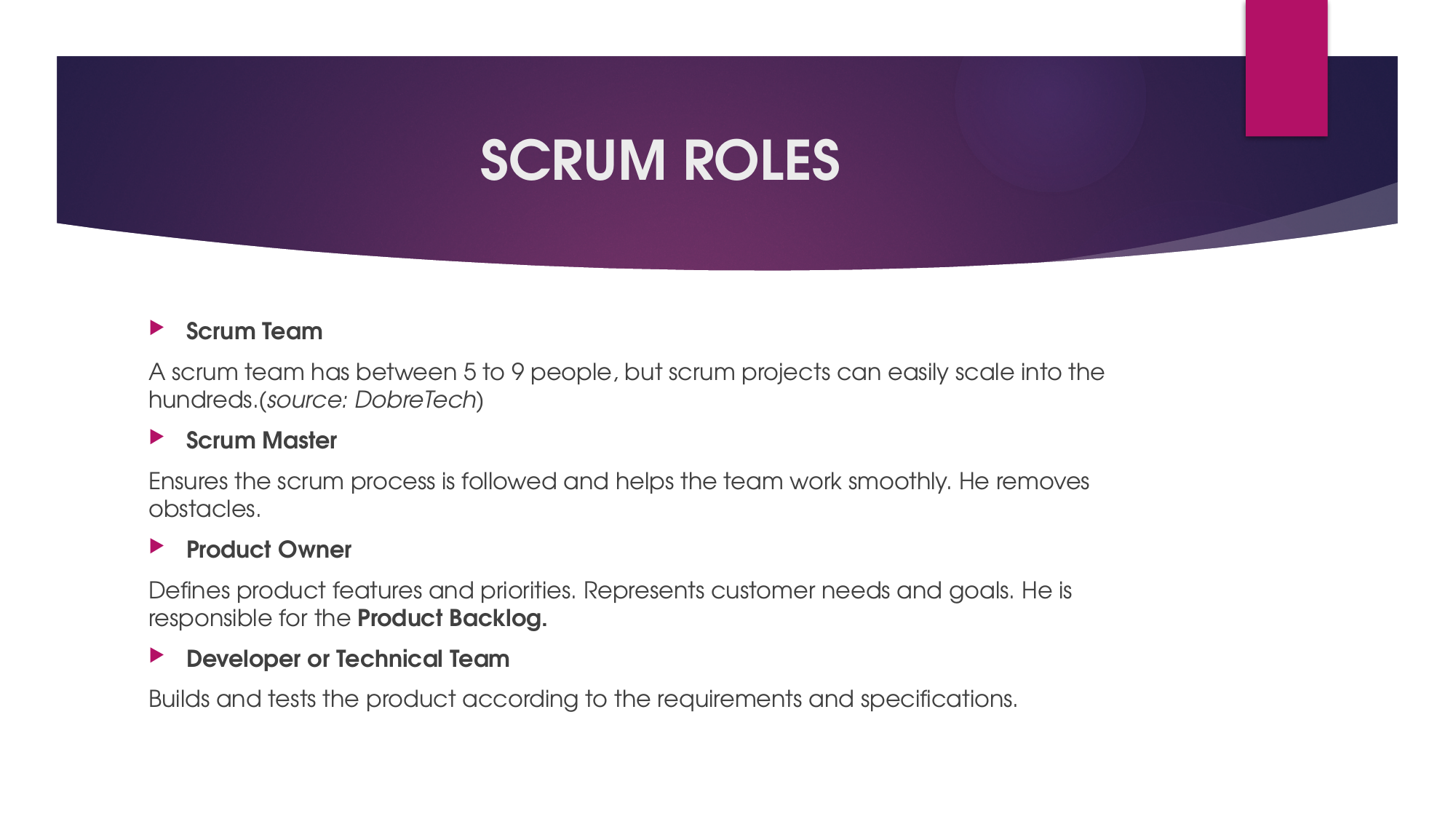

# SCRUM ROLES
Scrum Team
A scrum team has between 5 to 9 people, but scrum projects can easily scale into the hundreds.(source: DobreTech)
Scrum Master
Ensures the scrum process is followed and helps the team work smoothly. He removes obstacles.
Product Owner
Defines product features and priorities. Represents customer needs and goals. He is responsible for the Product Backlog.
Developer or Technical Team
Builds and tests the product according to the requirements and specifications.